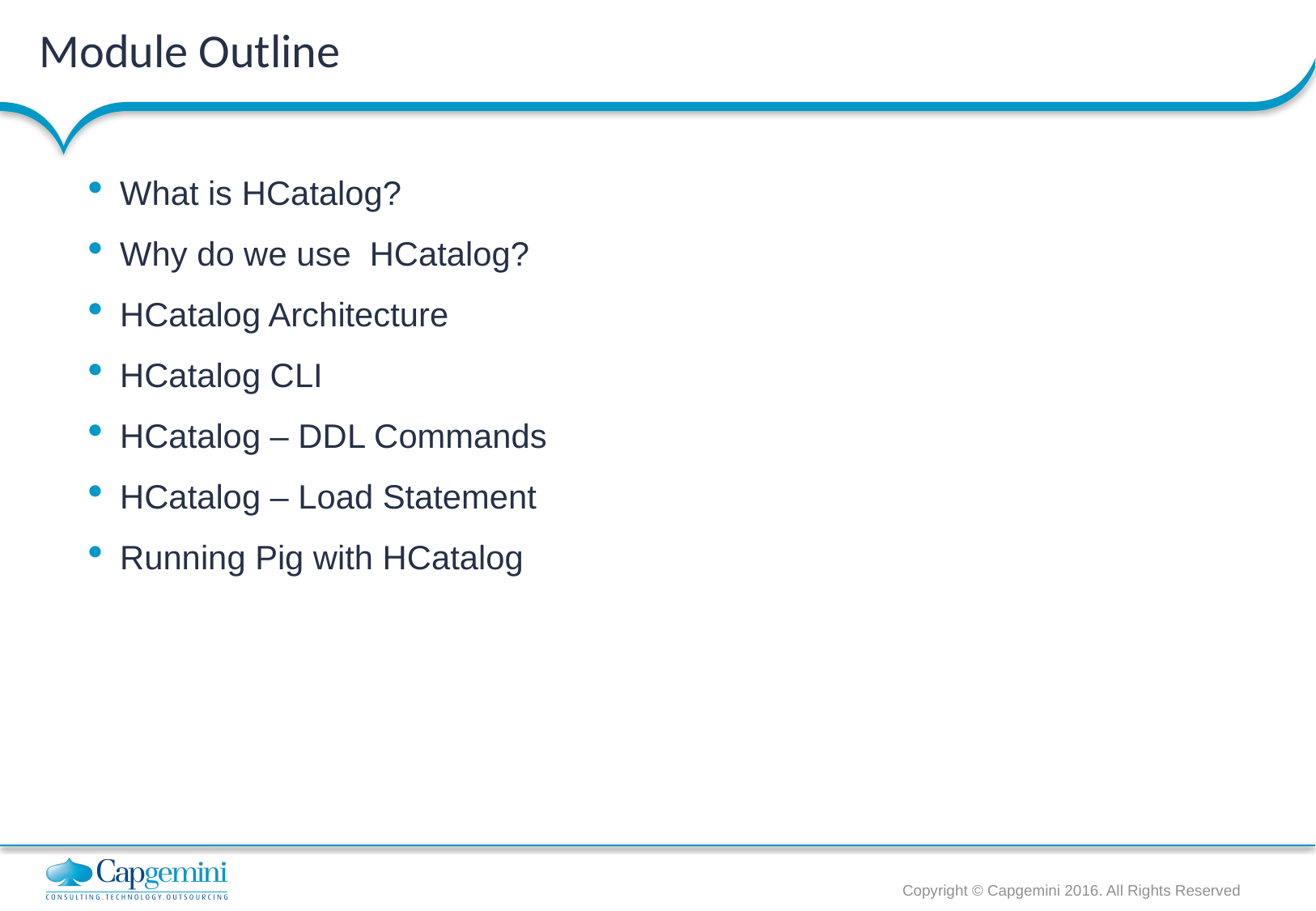

# Module Outline
What is HCatalog?
Why do we use  HCatalog?
HCatalog Architecture
HCatalog CLI
HCatalog – DDL Commands
HCatalog – Load Statement
Running Pig with HCatalog